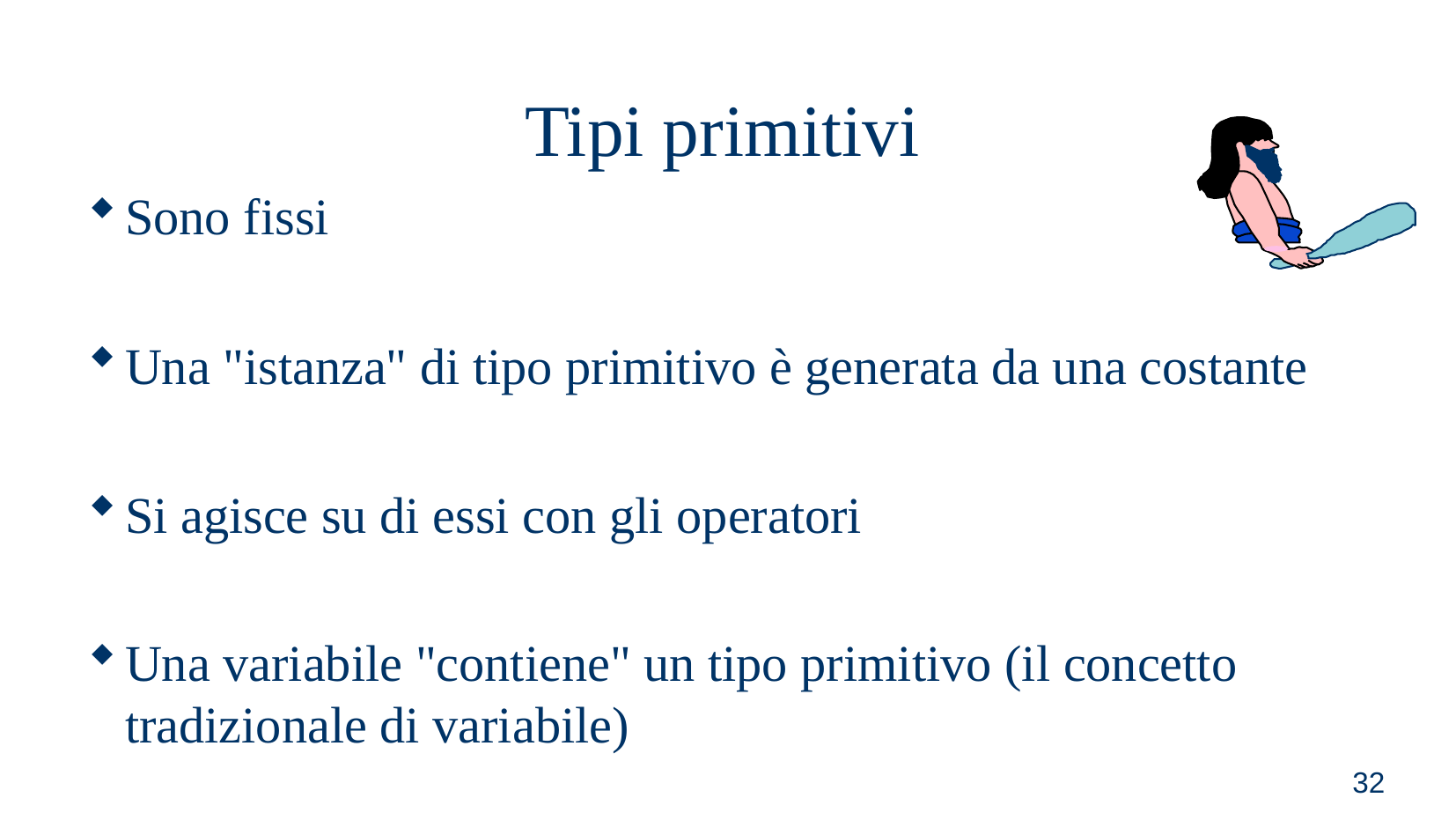

Tipi primitivi

Sono fissi

Una "istanza" di tipo primitivo è generata da una costante

Si agisce su di essi con gli operatori

Una variabile "contiene" un tipo primitivo (il concetto tradizionale di variabile)
32